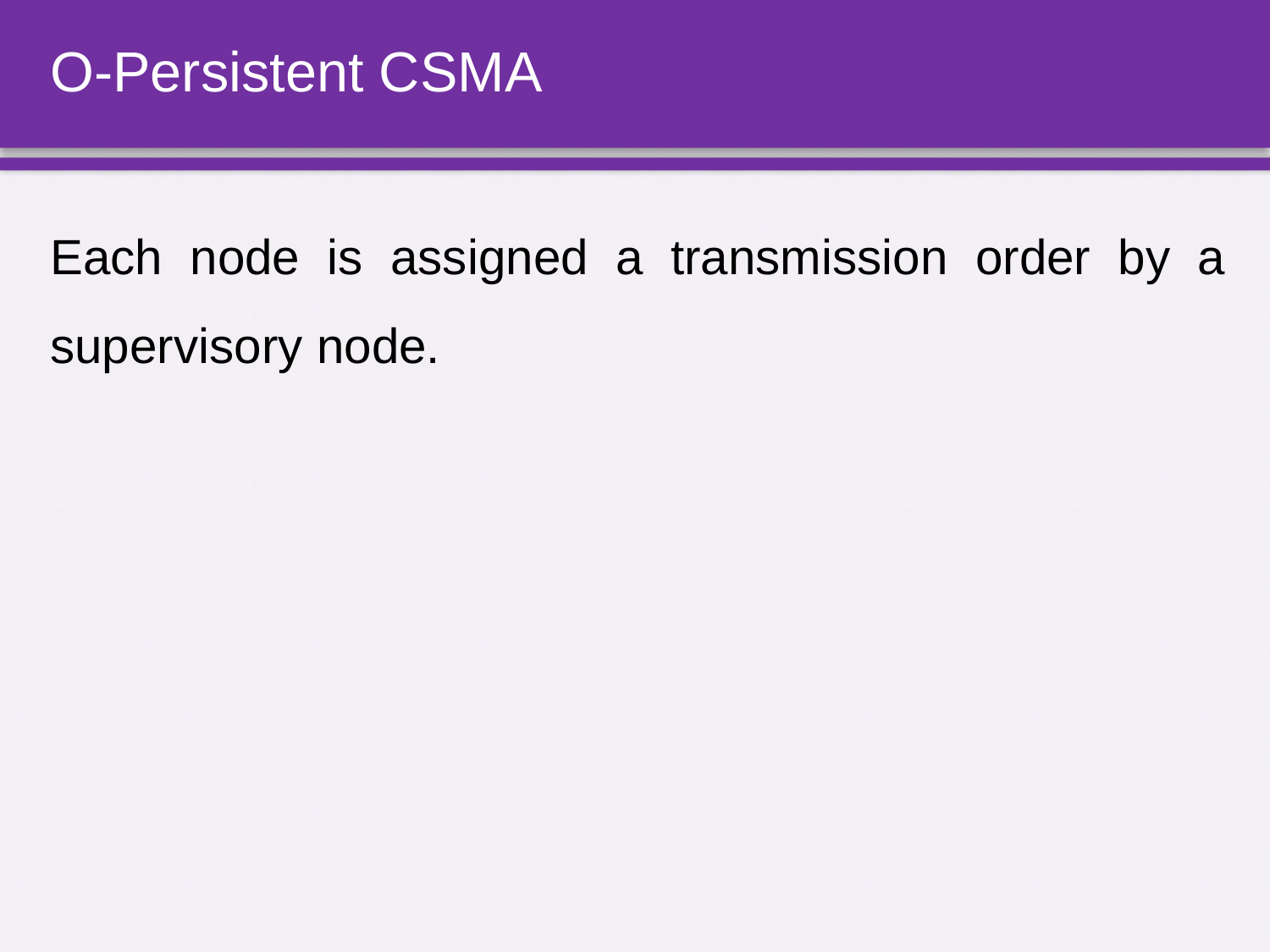

# O-Persistent CSMA
Each node is assigned a transmission order by a supervisory node.